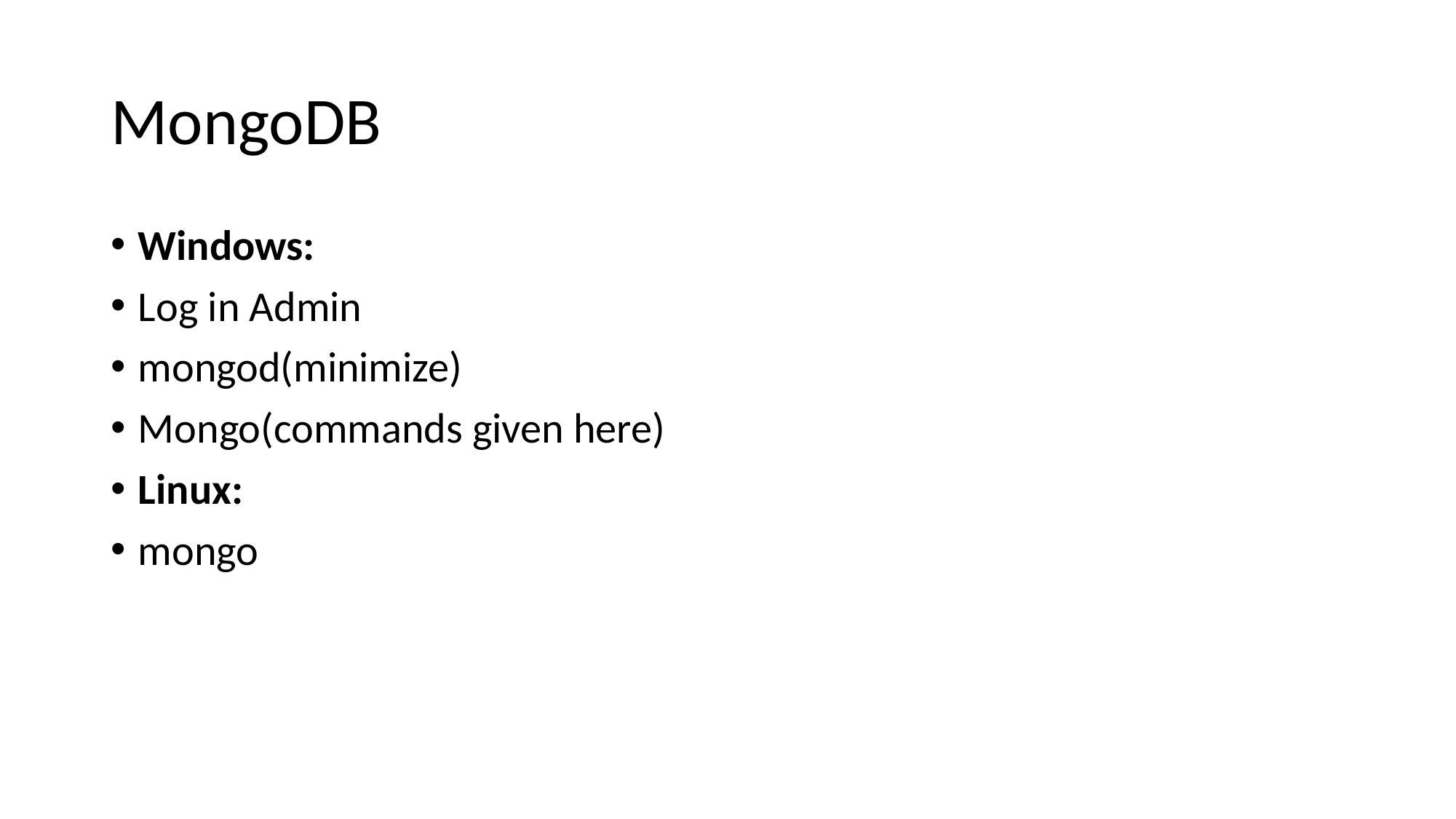

# MongoDB
Windows:
Log in Admin
mongod(minimize)
Mongo(commands given here)
Linux:
mongo